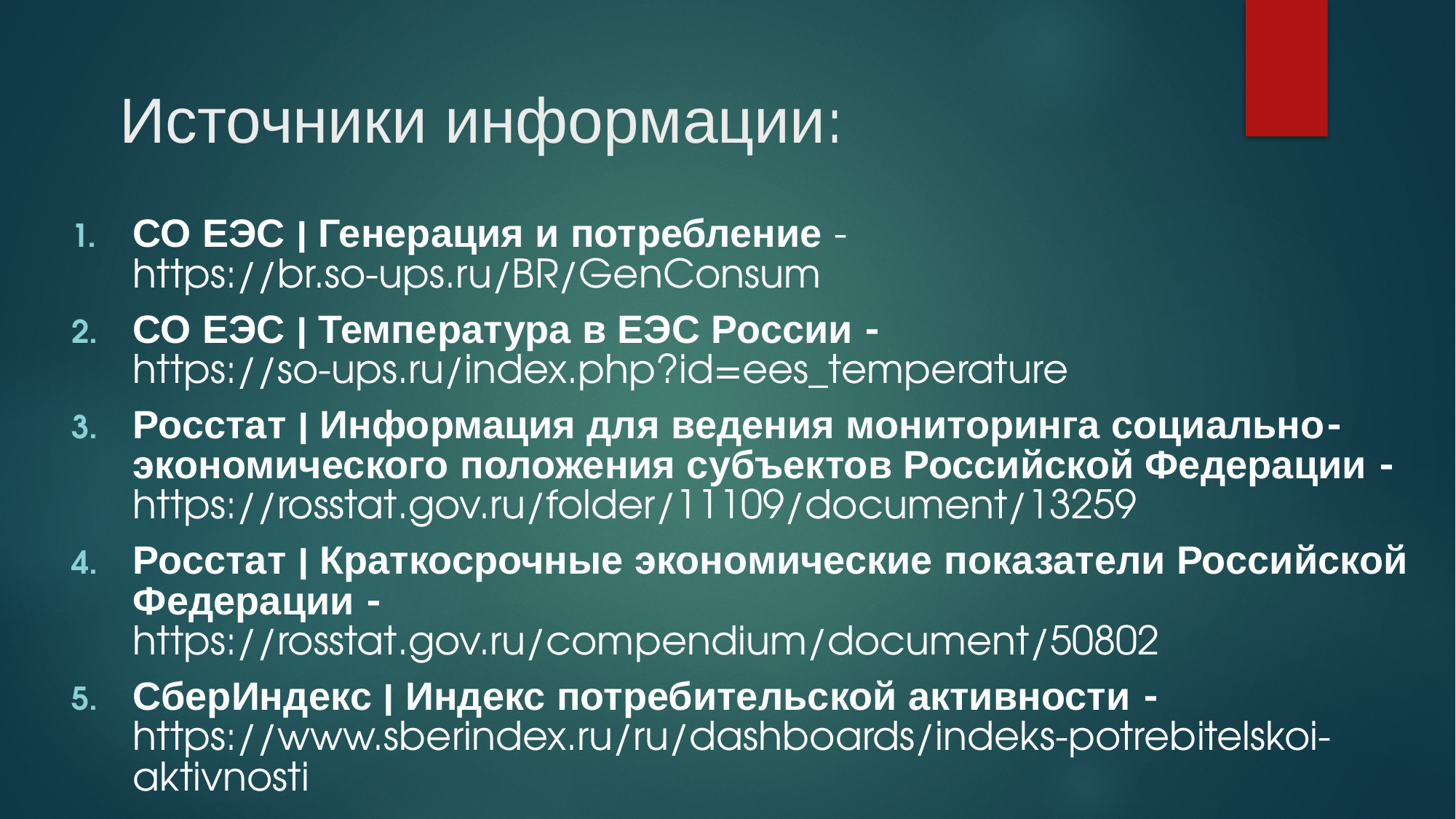

# Источники информации:
СО ЕЭС | Генерация и потребление - https://br.so-ups.ru/BR/GenConsum
СО ЕЭС | Температура в ЕЭС России - https://so-ups.ru/index.php?id=ees_temperature
Росстат | Информация для ведения мониторинга социально-экономического положения субъектов Российской Федерации - https://rosstat.gov.ru/folder/11109/document/13259
Росстат | Краткосрочные экономические показатели Российской Федерации - https://rosstat.gov.ru/compendium/document/50802
СберИндекс | Индекс потребительской активности - https://www.sberindex.ru/ru/dashboards/indeks-potrebitelskoi-aktivnosti